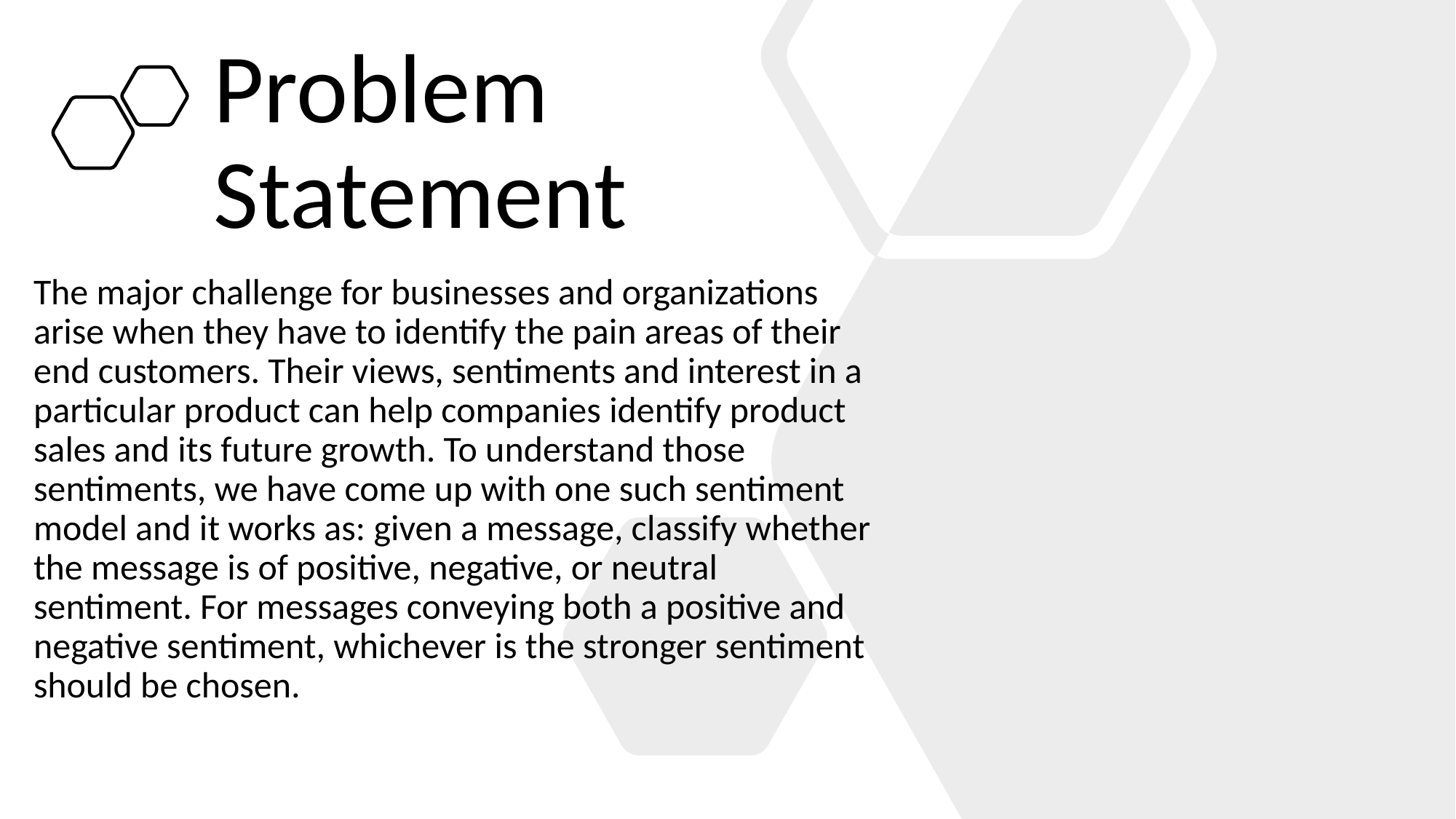

# Problem Statement

The major challenge for businesses and organizations arise when they have to identify the pain areas of their end customers. Their views, sentiments and interest in a particular product can help companies identify product sales and its future growth. To understand those sentiments, we have come up with one such sentiment model and it works as: given a message, classify whether the message is of positive, negative, or neutral sentiment. For messages conveying both a positive and negative sentiment, whichever is the stronger sentiment should be chosen.